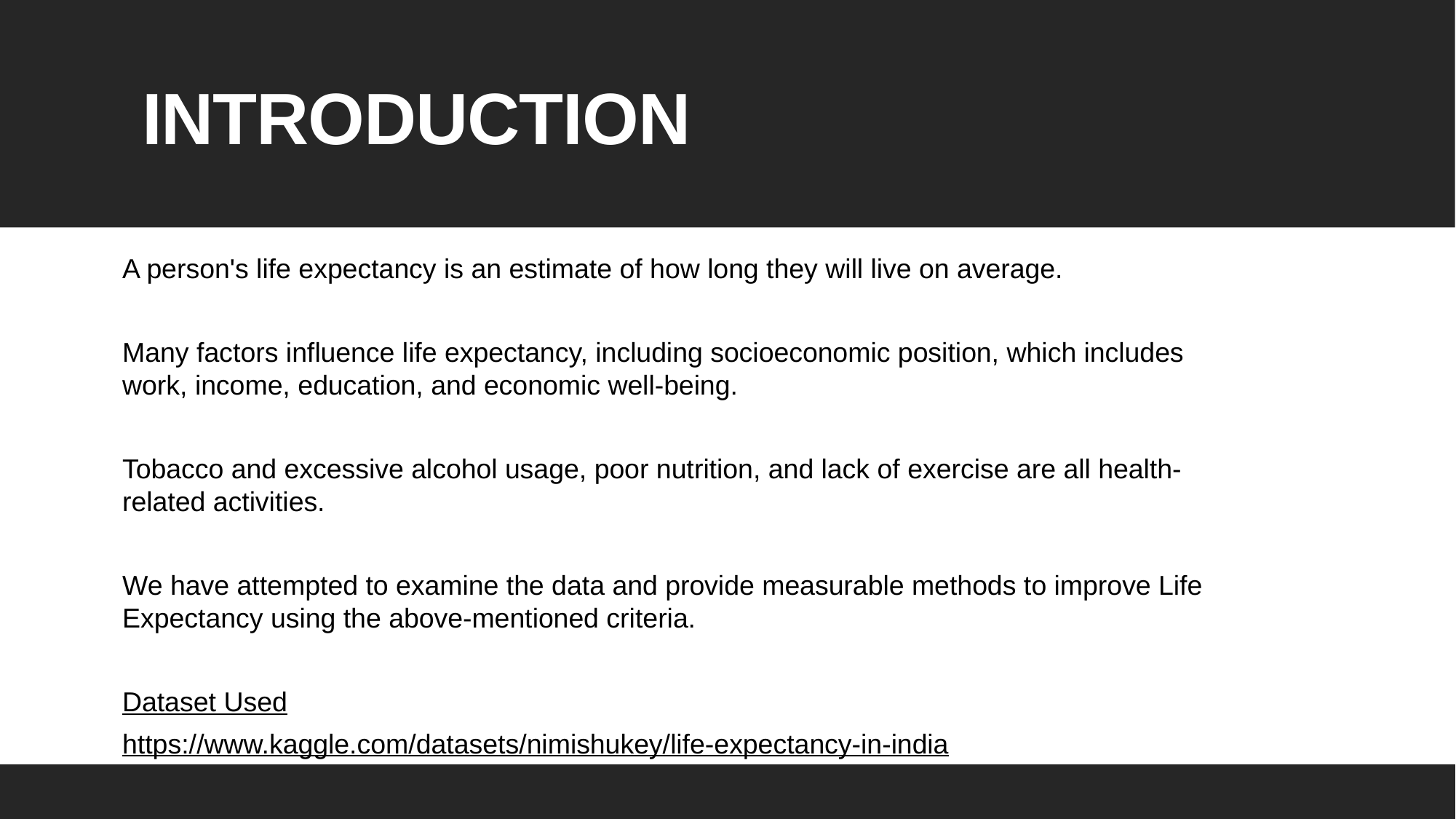

INTRODUCTION
A person's life expectancy is an estimate of how long they will live on average.

Many factors influence life expectancy, including socioeconomic position, which includes work, income, education, and economic well-being.

Tobacco and excessive alcohol usage, poor nutrition, and lack of exercise are all health-related activities.

We have attempted to examine the data and provide measurable methods to improve Life Expectancy using the above-mentioned criteria.

Dataset Used
https://www.kaggle.com/datasets/nimishukey/life-expectancy-in-india